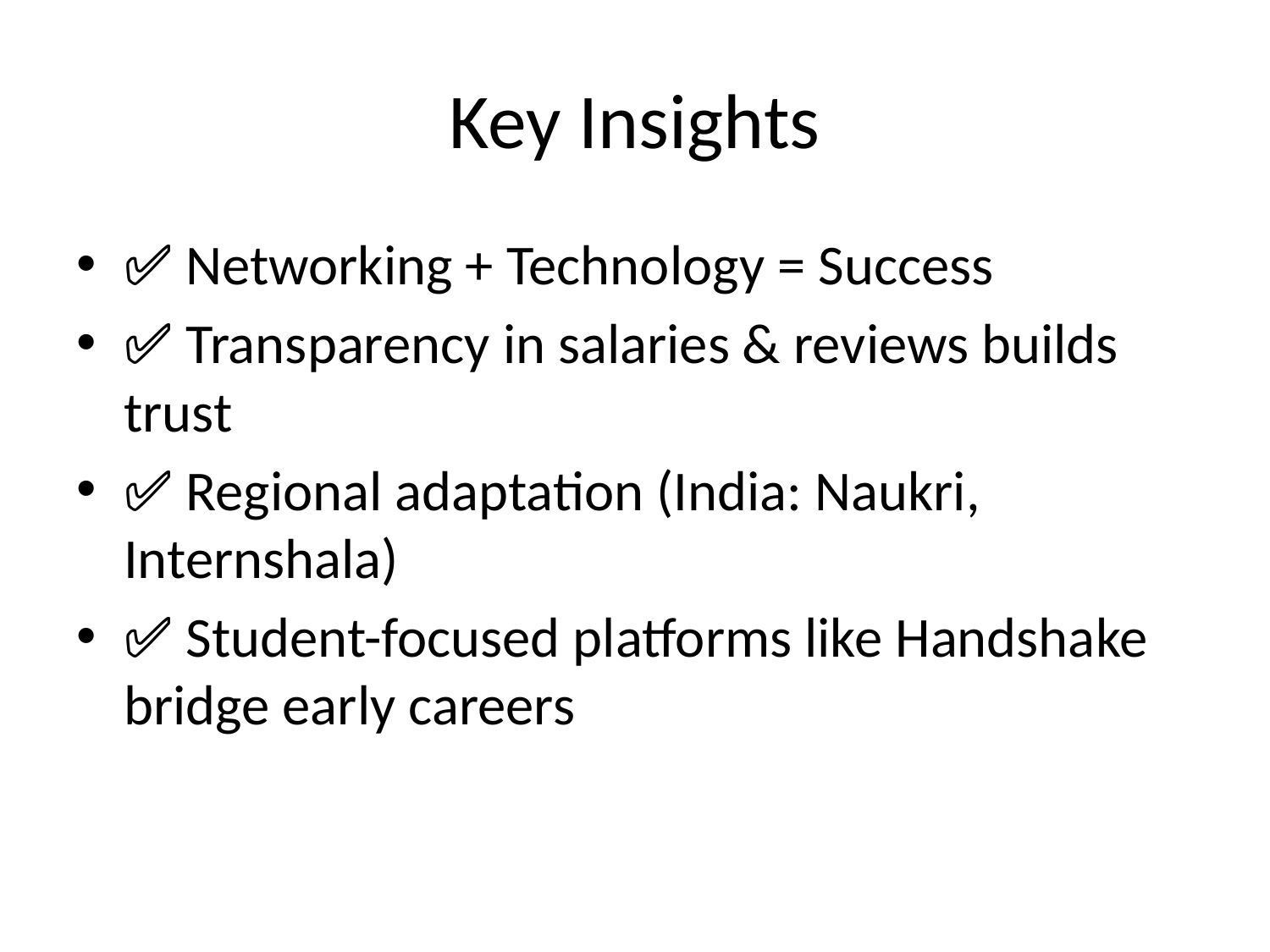

# Key Insights
✅ Networking + Technology = Success
✅ Transparency in salaries & reviews builds trust
✅ Regional adaptation (India: Naukri, Internshala)
✅ Student-focused platforms like Handshake bridge early careers